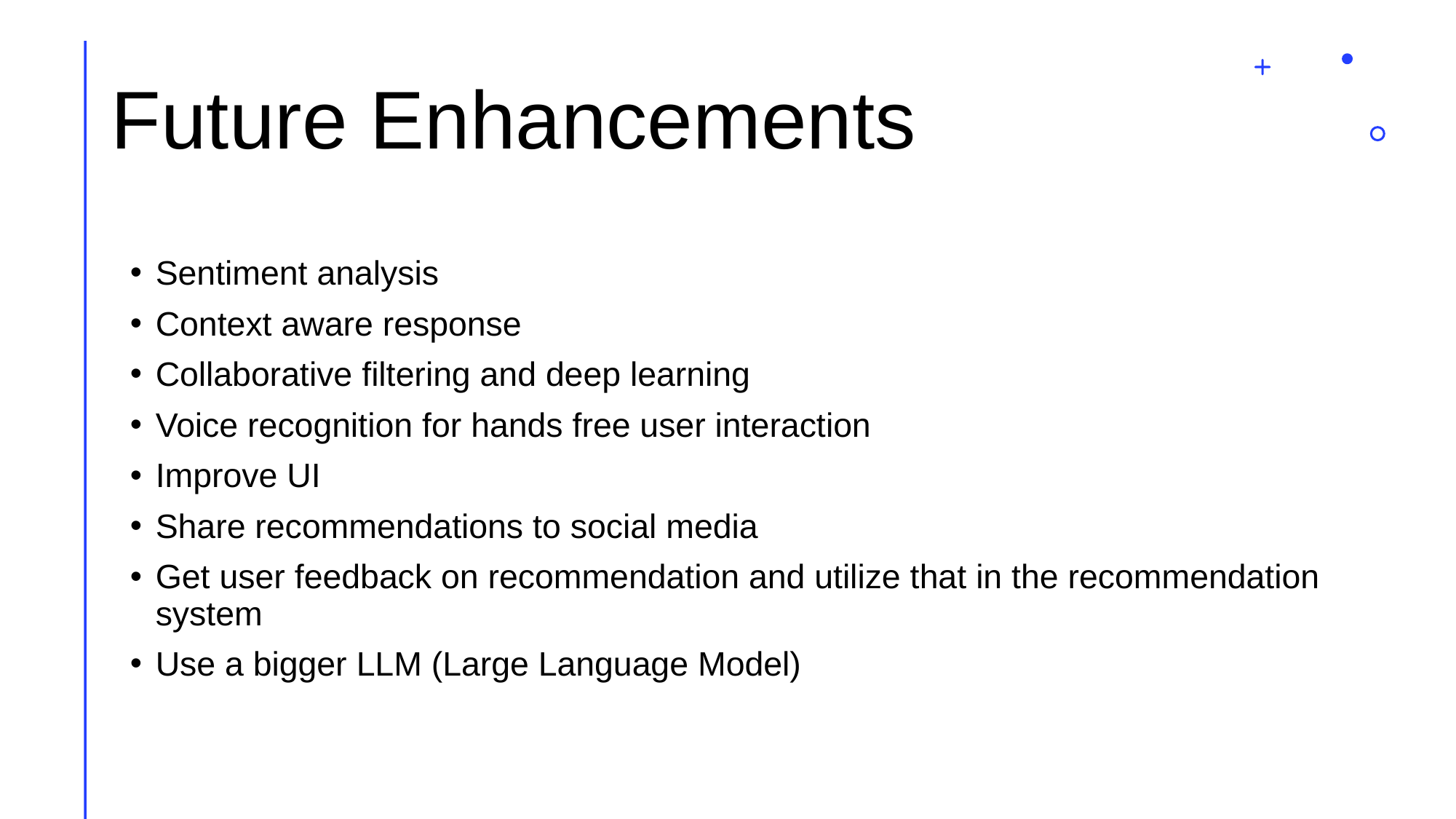

# Future Enhancements
Sentiment analysis
Context aware response
Collaborative filtering and deep learning
Voice recognition for hands free user interaction
Improve UI
Share recommendations to social media
Get user feedback on recommendation and utilize that in the recommendation system
Use a bigger LLM (Large Language Model)